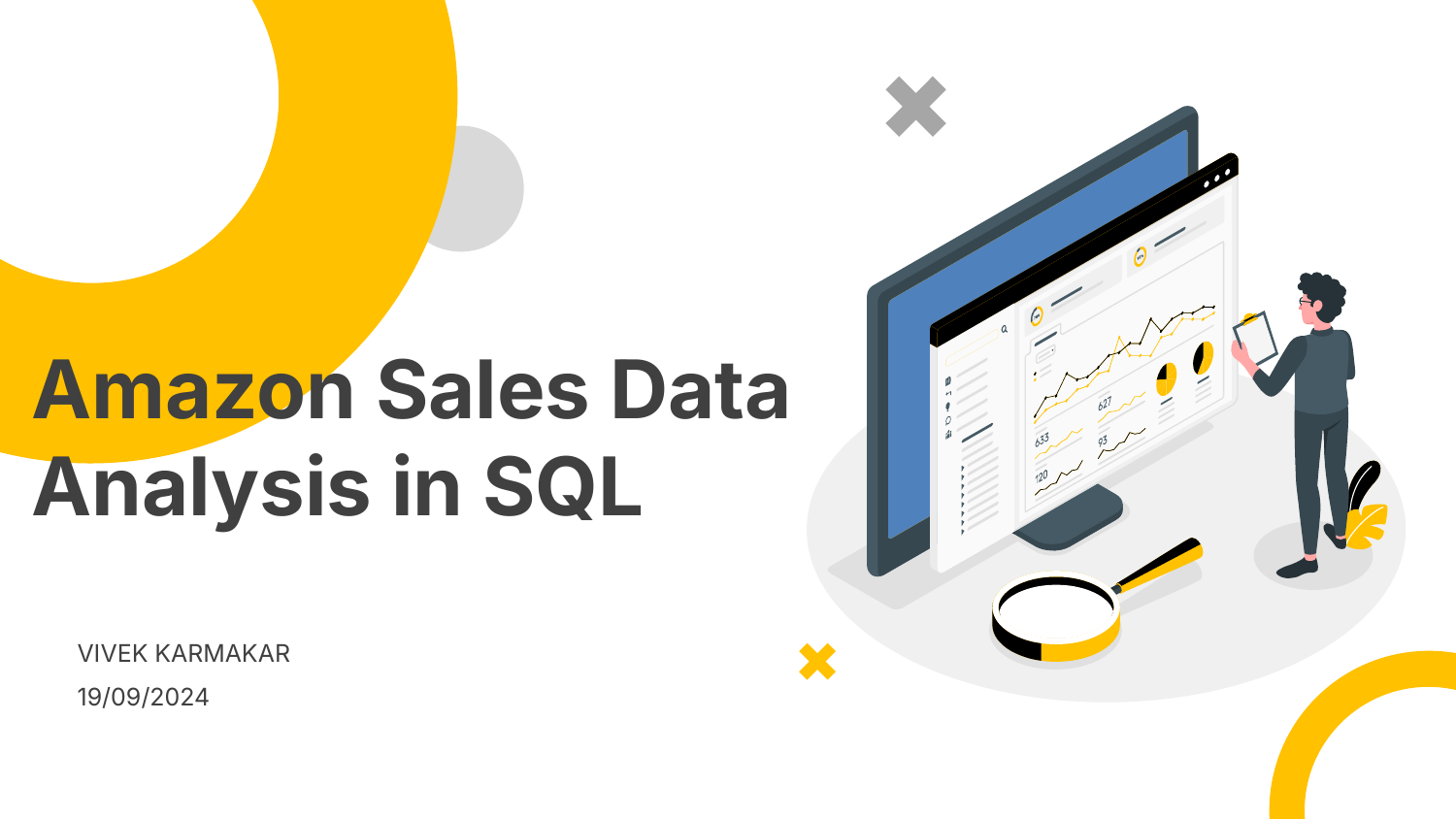

Amazon Sales Data Analysis in SQL
VIVEK KARMAKAR
19/09/2024